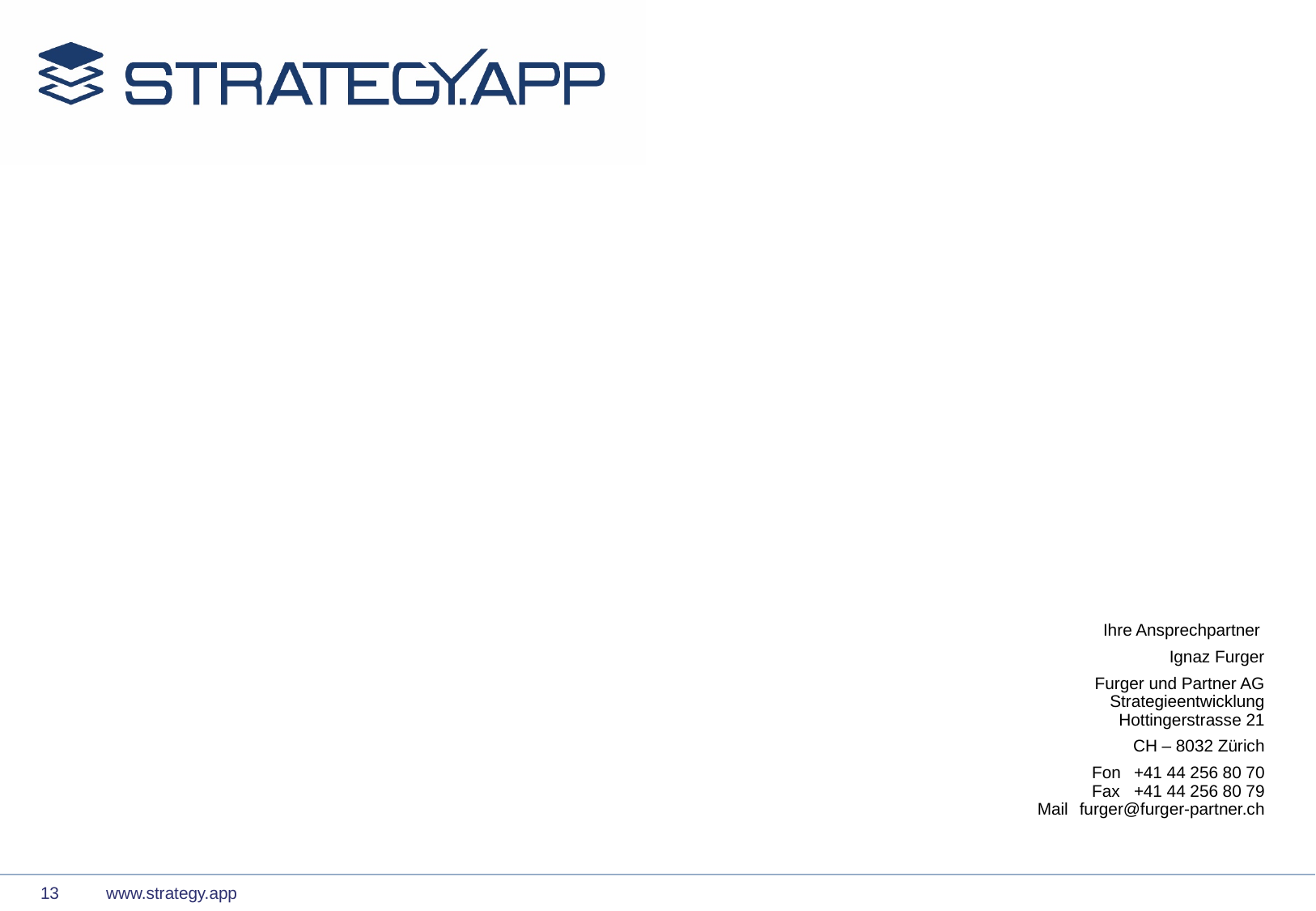

Ihre Ansprechpartner
Ignaz Furger
Furger und Partner AG
Strategieentwicklung
Hottingerstrasse 21
CH – 8032 Zürich
Fon	+41 44 256 80 70
Fax	+41 44 256 80 79
Mail	furger@furger-partner.ch